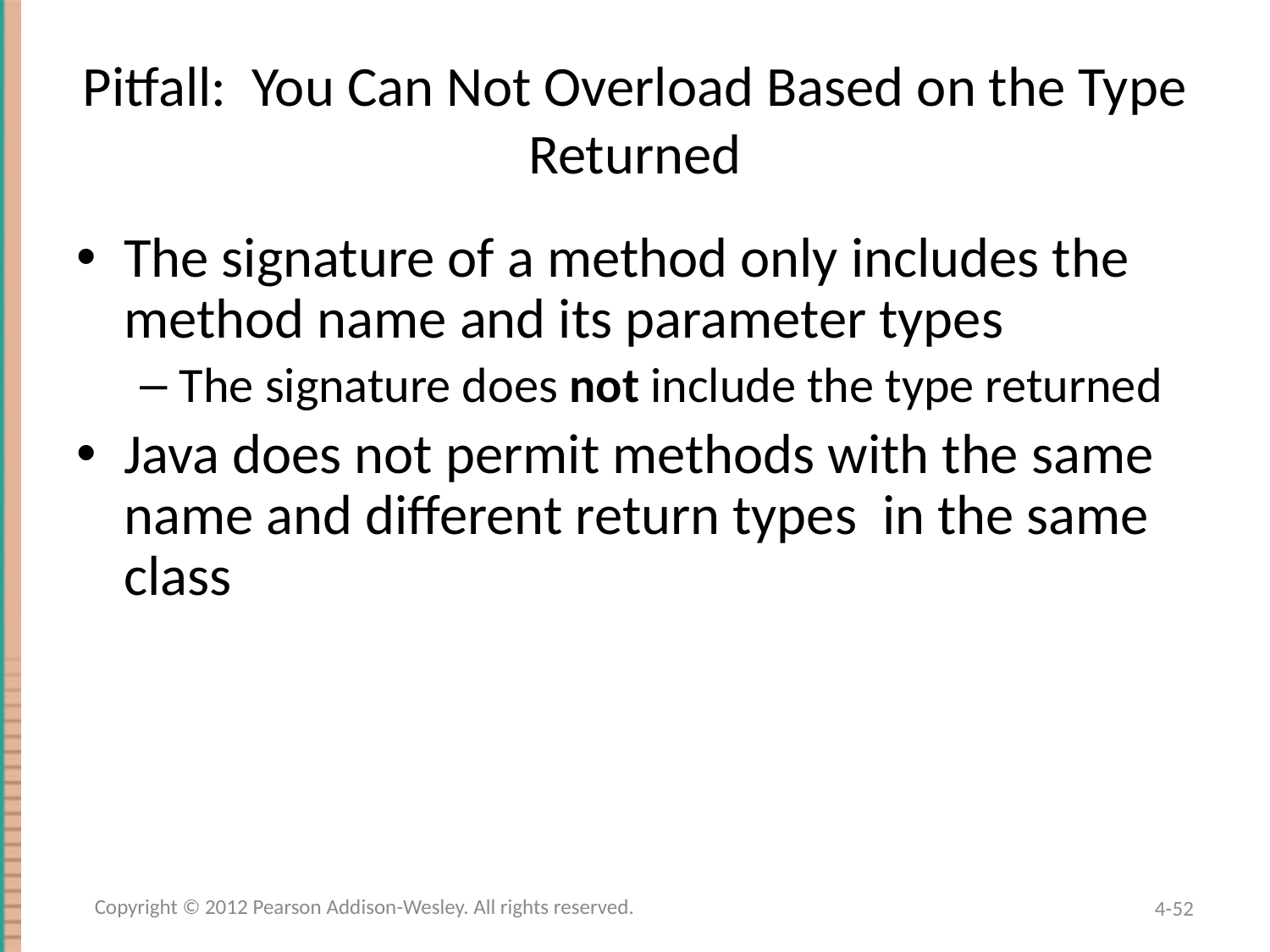

# Pitfall:  You Can Not Overload Based on the Type Returned
The signature of a method only includes the method name and its parameter types
The signature does not include the type returned
Java does not permit methods with the same name and different return types  in the same class
Copyright © 2012 Pearson Addison-Wesley. All rights reserved.
4-52